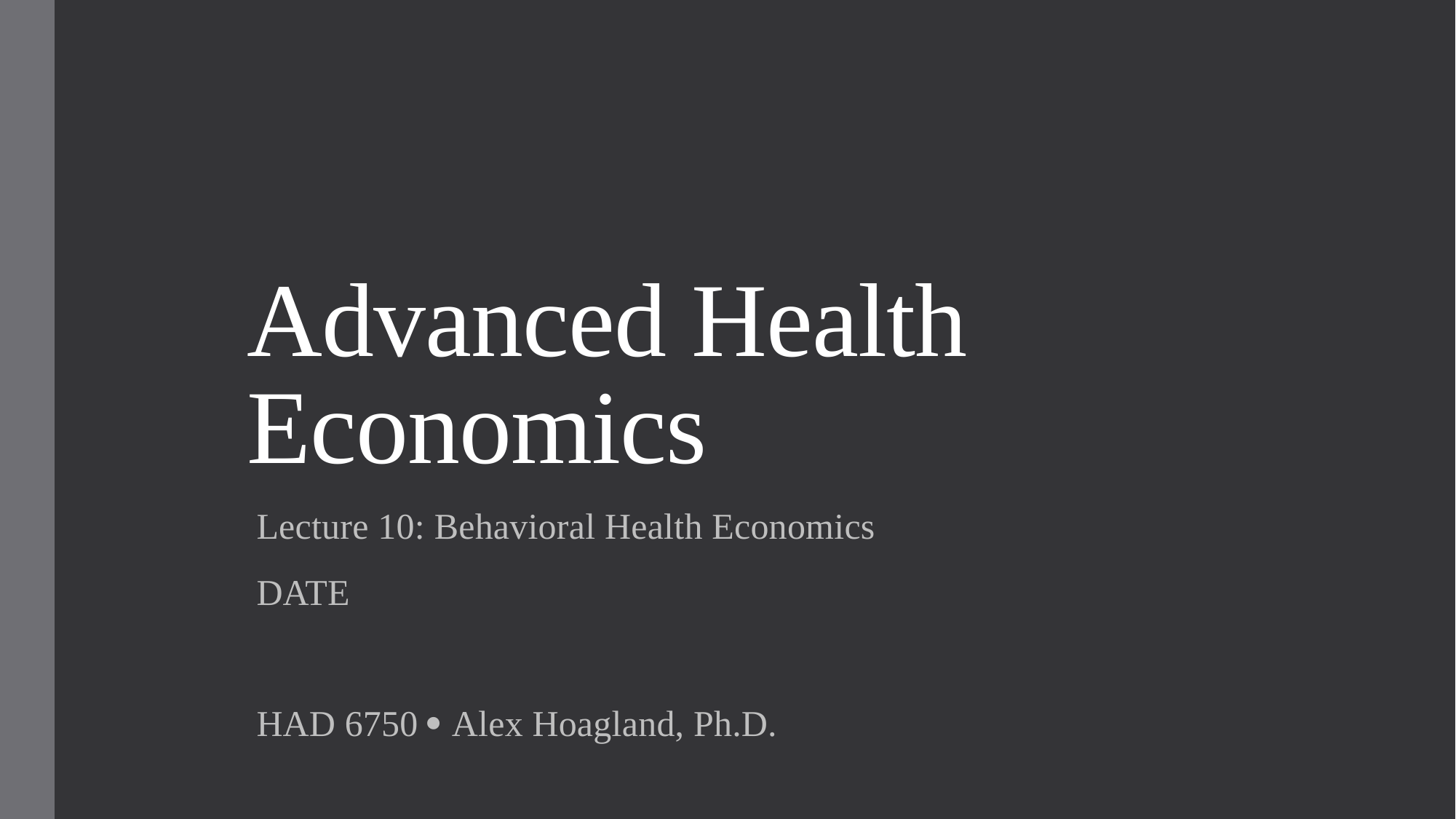

# Advanced Health Economics
Lecture 10: Behavioral Health Economics
DATE

HAD 6750 • Alex Hoagland, Ph.D.